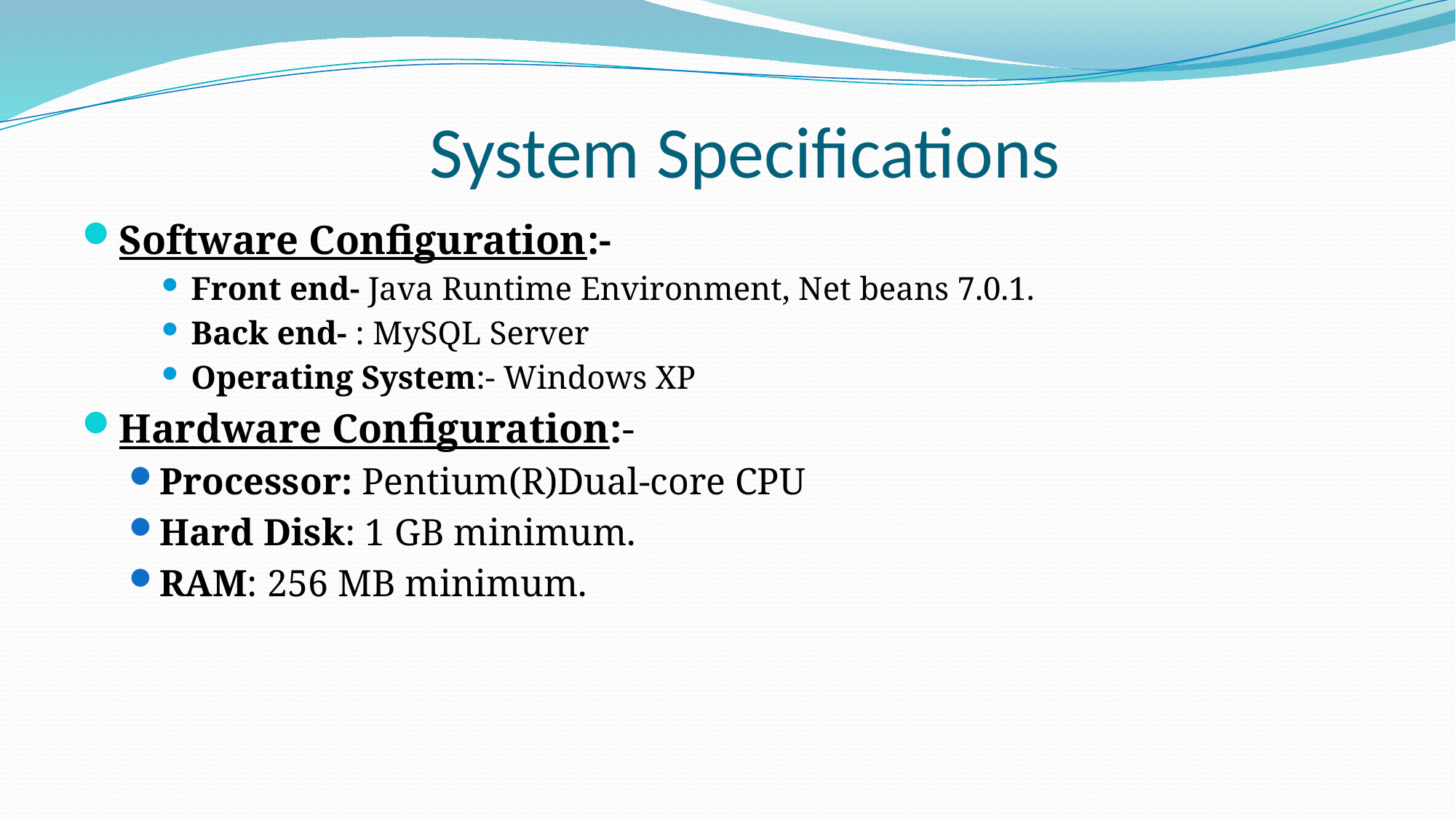

# System Specifications
Software Configuration:-
Front end- Java Runtime Environment, Net beans 7.0.1.
Back end- : MySQL Server
Operating System:- Windows XP
Hardware Configuration:-
Processor: Pentium(R)Dual-core CPU
Hard Disk: 1 GB minimum.
RAM: 256 MB minimum.